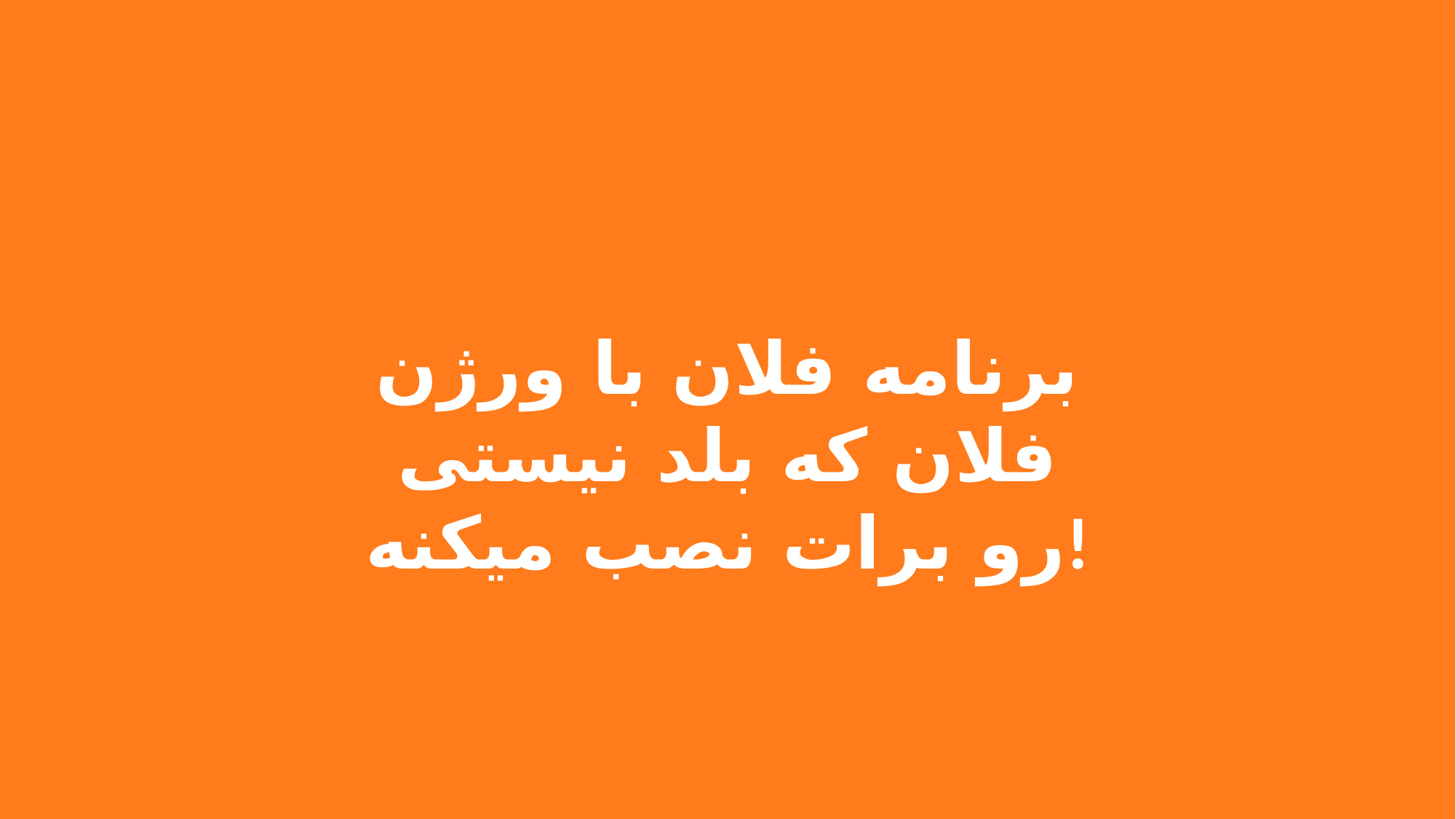

برنامه فلان با ورژن فلان که بلد نیستی رو برات نصب میکنه!